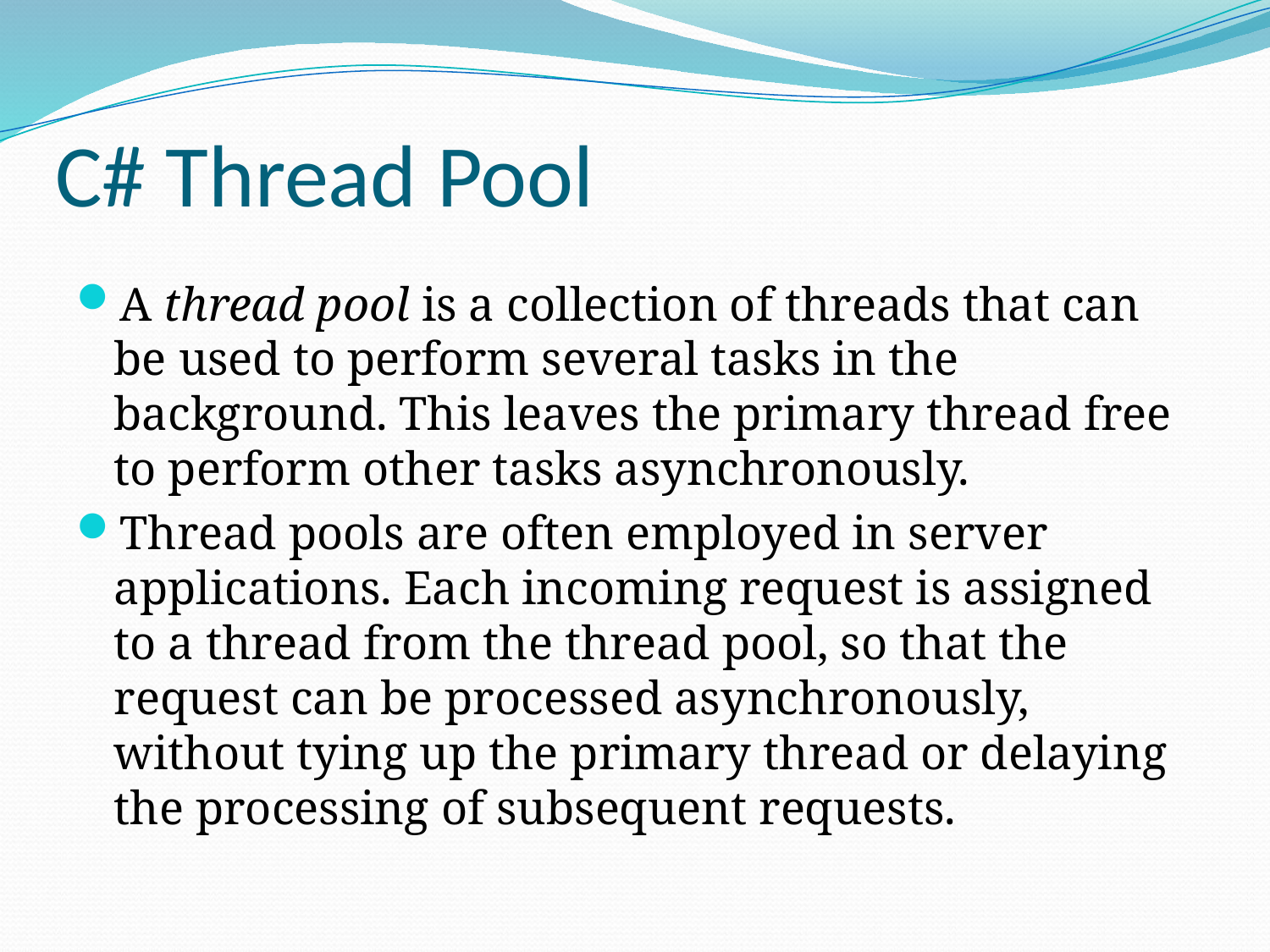

# C# Thread Pool
A thread pool is a collection of threads that can be used to perform several tasks in the background. This leaves the primary thread free to perform other tasks asynchronously.
Thread pools are often employed in server applications. Each incoming request is assigned to a thread from the thread pool, so that the request can be processed asynchronously, without tying up the primary thread or delaying the processing of subsequent requests.